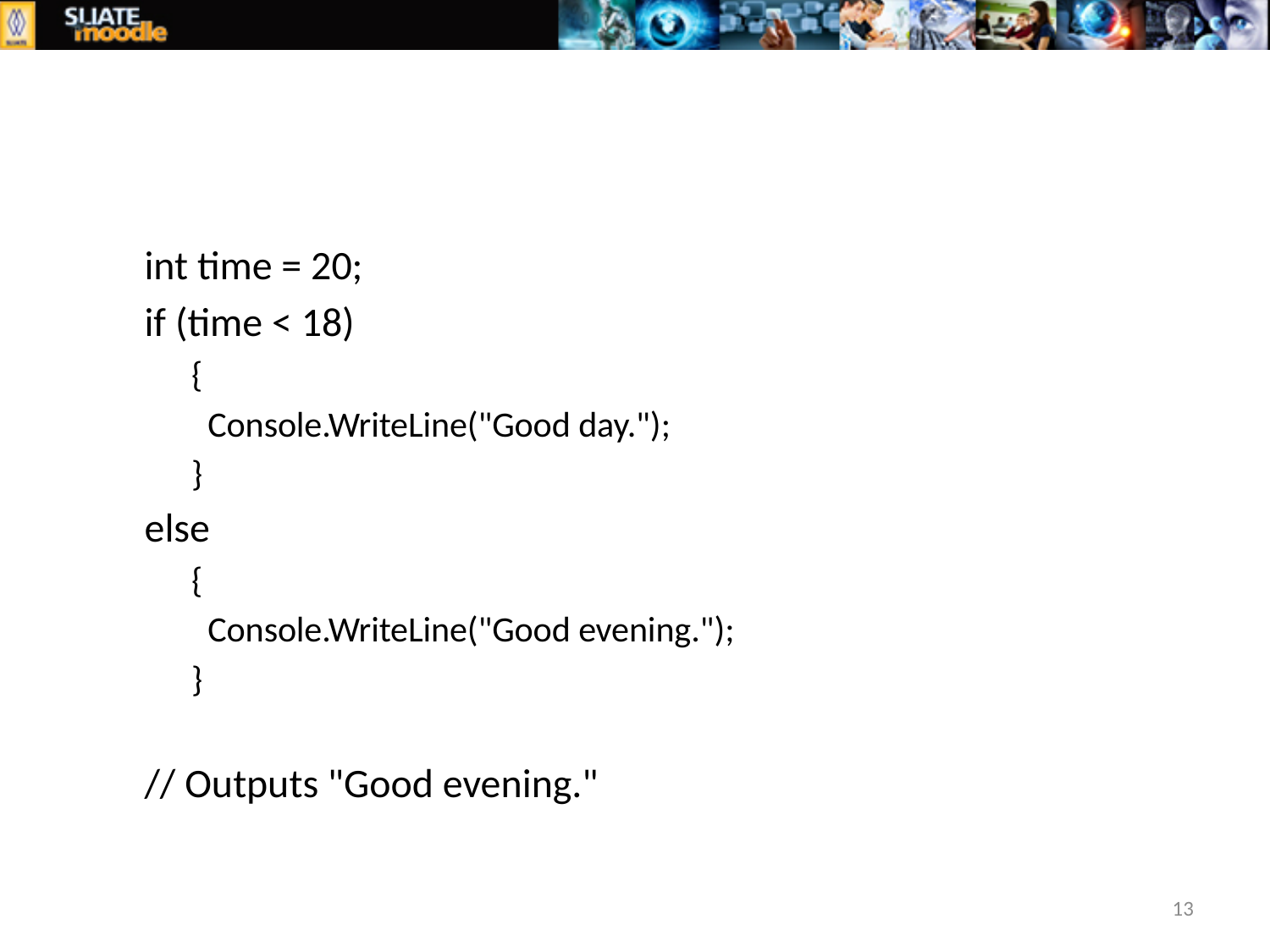

int time = 20;
if (time < 18)
{
  Console.WriteLine("Good day.");
}
else
{
  Console.WriteLine("Good evening.");
}

// Outputs "Good evening."
13